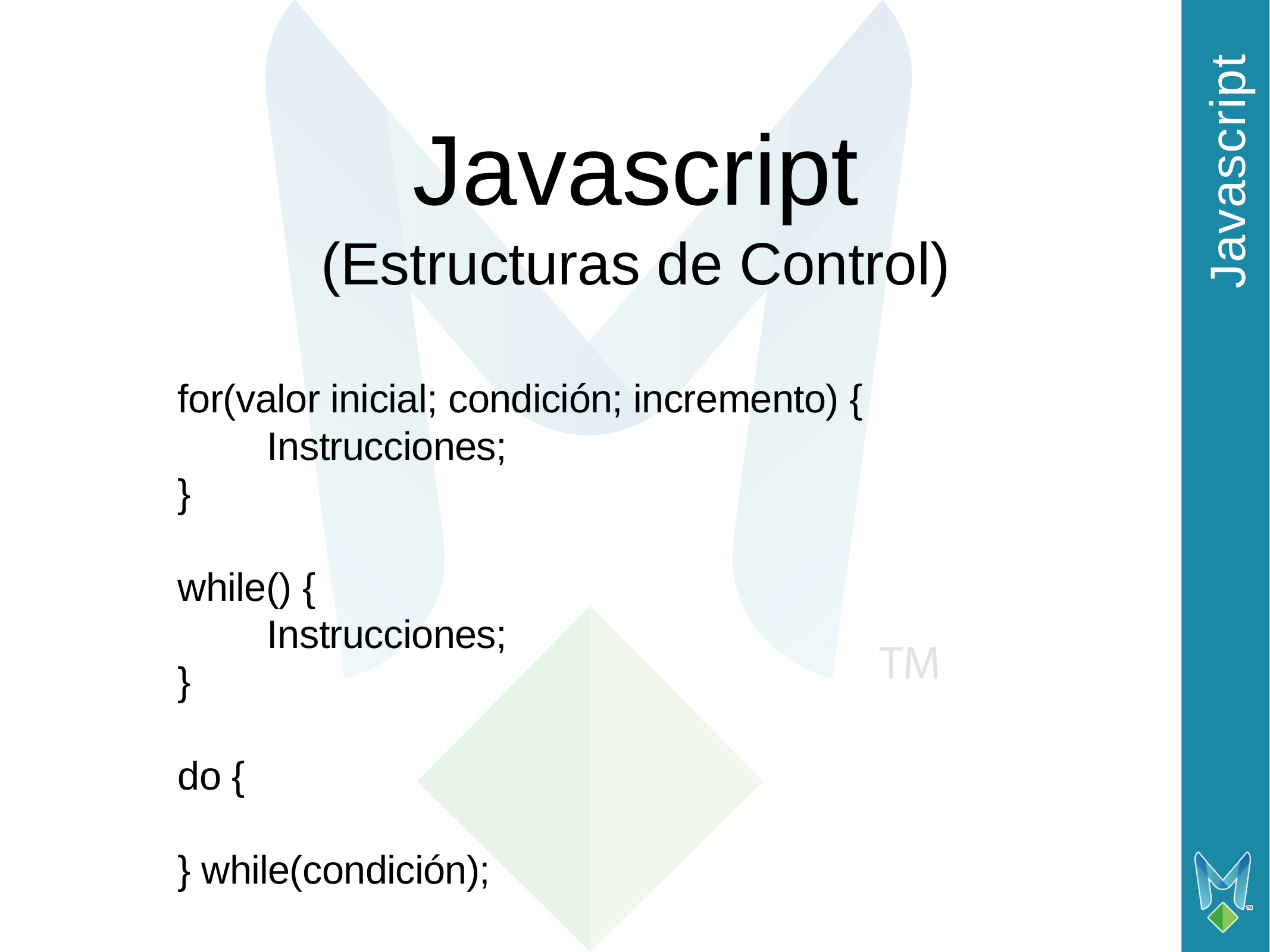

Javascript
# Javascript (Estructuras de Control)
for(valor inicial; condición; incremento) {
	Instrucciones;
}

while() {
	Instrucciones;
}

do {

} while(condición);